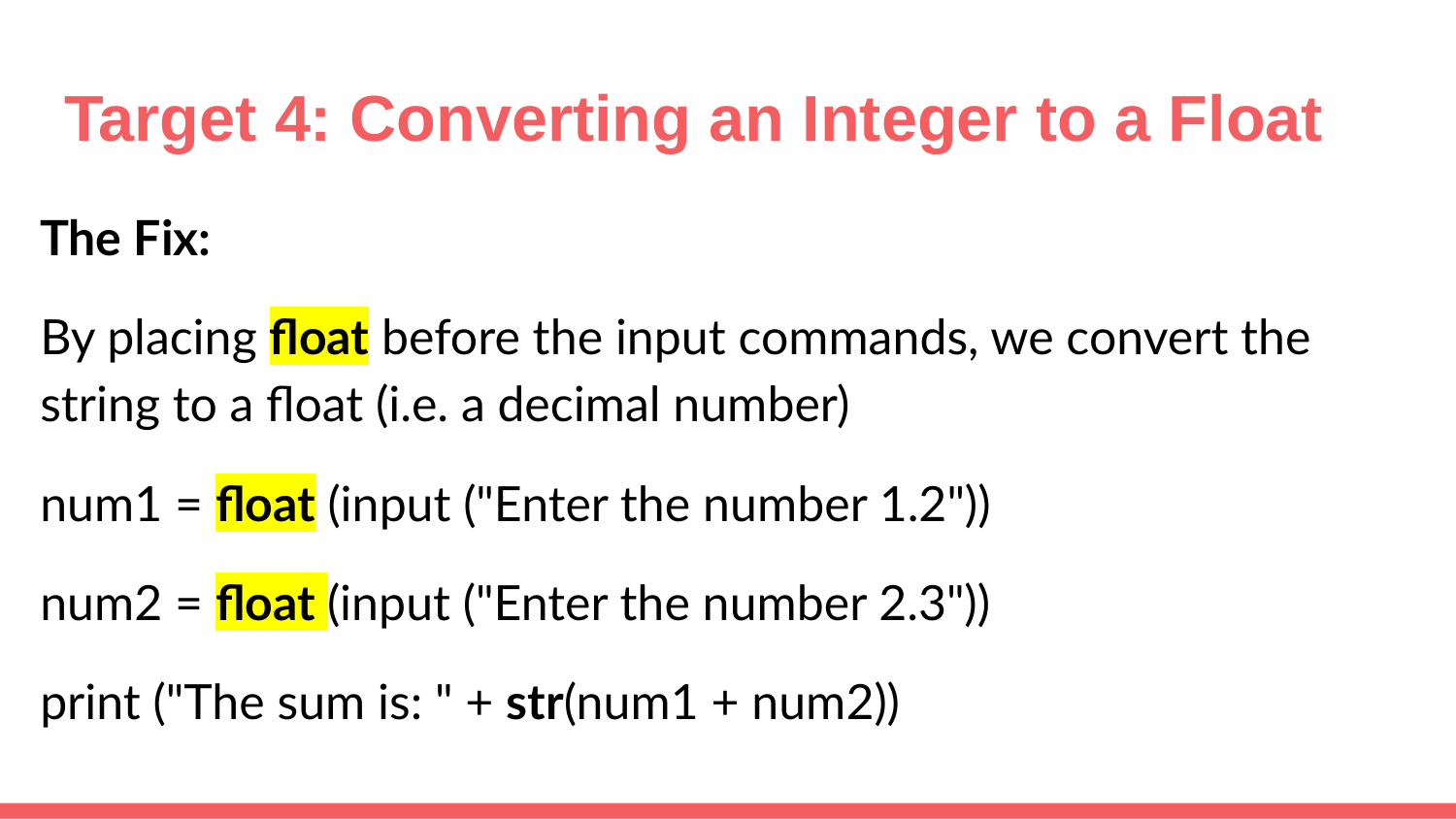

# Target 4: Converting an Integer to a Float

The Fix:
By placing float before the input commands, we convert the string to a float (i.e. a decimal number)
num1 = float (input ("Enter the number 1.2"))
num2 = float (input ("Enter the number 2.3"))
print ("The sum is: " + str(num1 + num2))